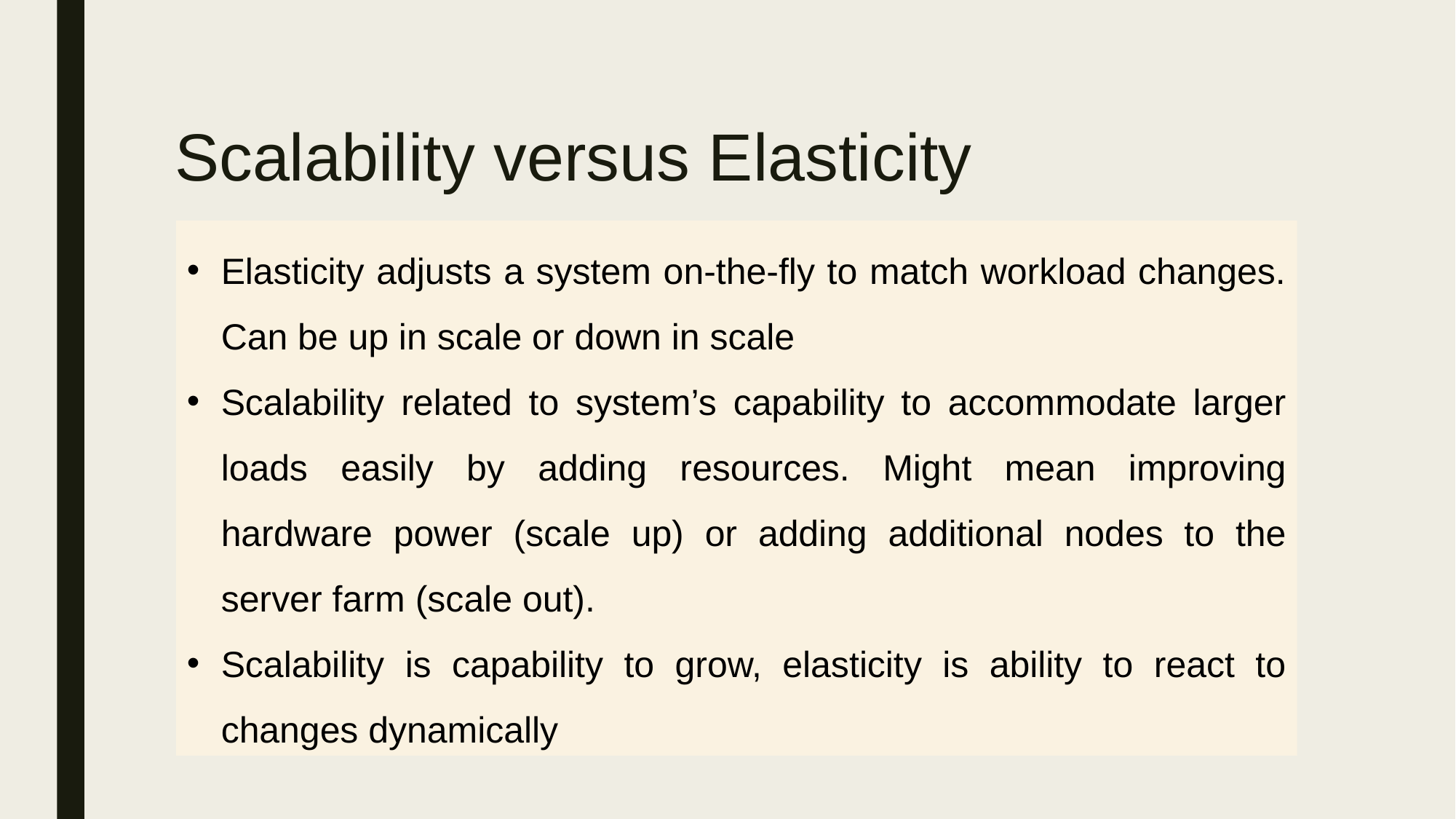

# Scalability versus Elasticity
Elasticity adjusts a system on-the-fly to match workload changes. Can be up in scale or down in scale
Scalability related to system’s capability to accommodate larger loads easily by adding resources. Might mean improving hardware power (scale up) or adding additional nodes to the server farm (scale out).
Scalability is capability to grow, elasticity is ability to react to changes dynamically